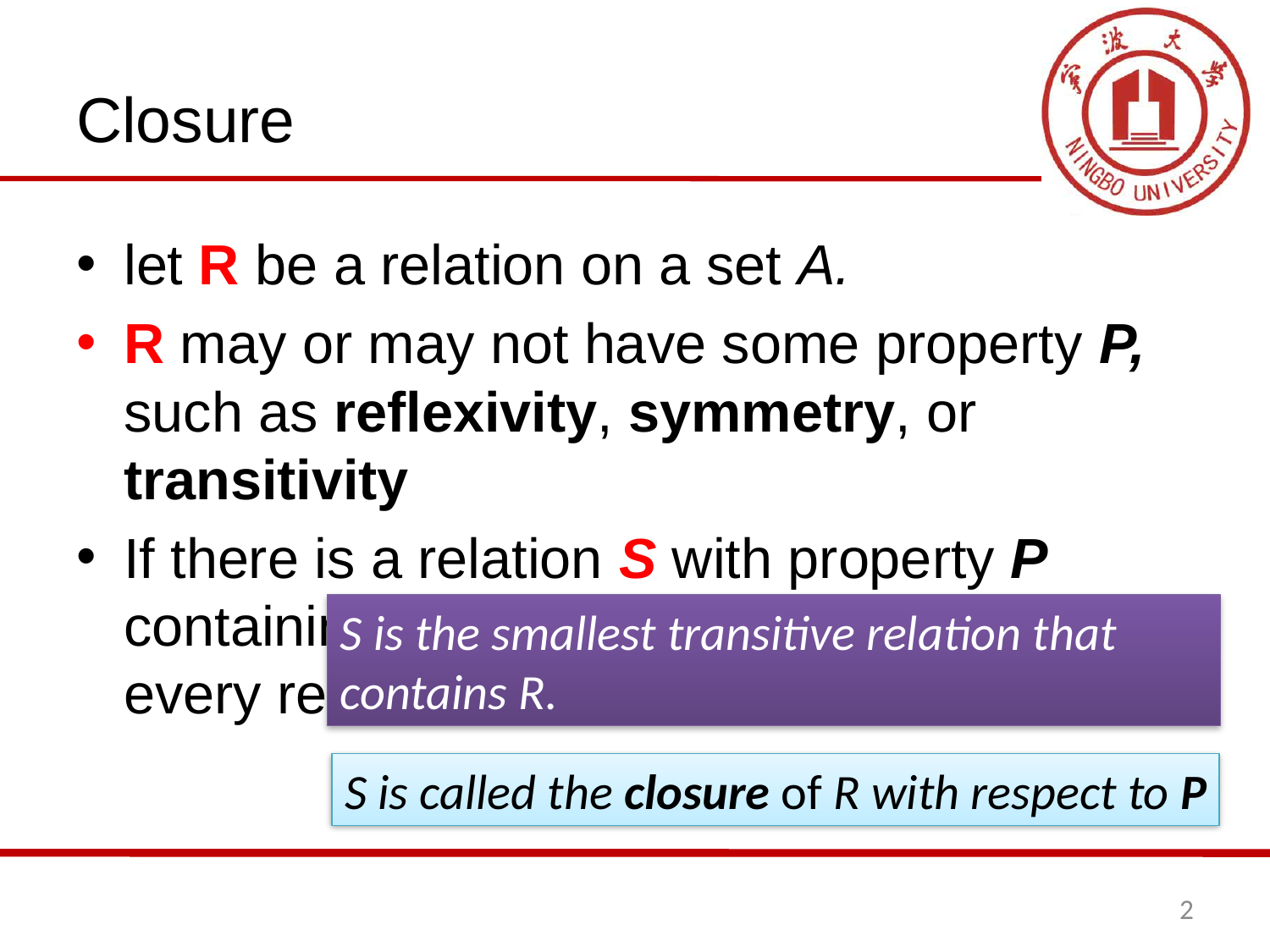

# Closure
let R be a relation on a set A.
R may or may not have some property P, such as reflexivity, symmetry, or transitivity
If there is a relation S with property P containing R such that S is a subset of every relation with property P containing R
S is the smallest transitive relation that contains R.
S is called the closure of R with respect to P
2